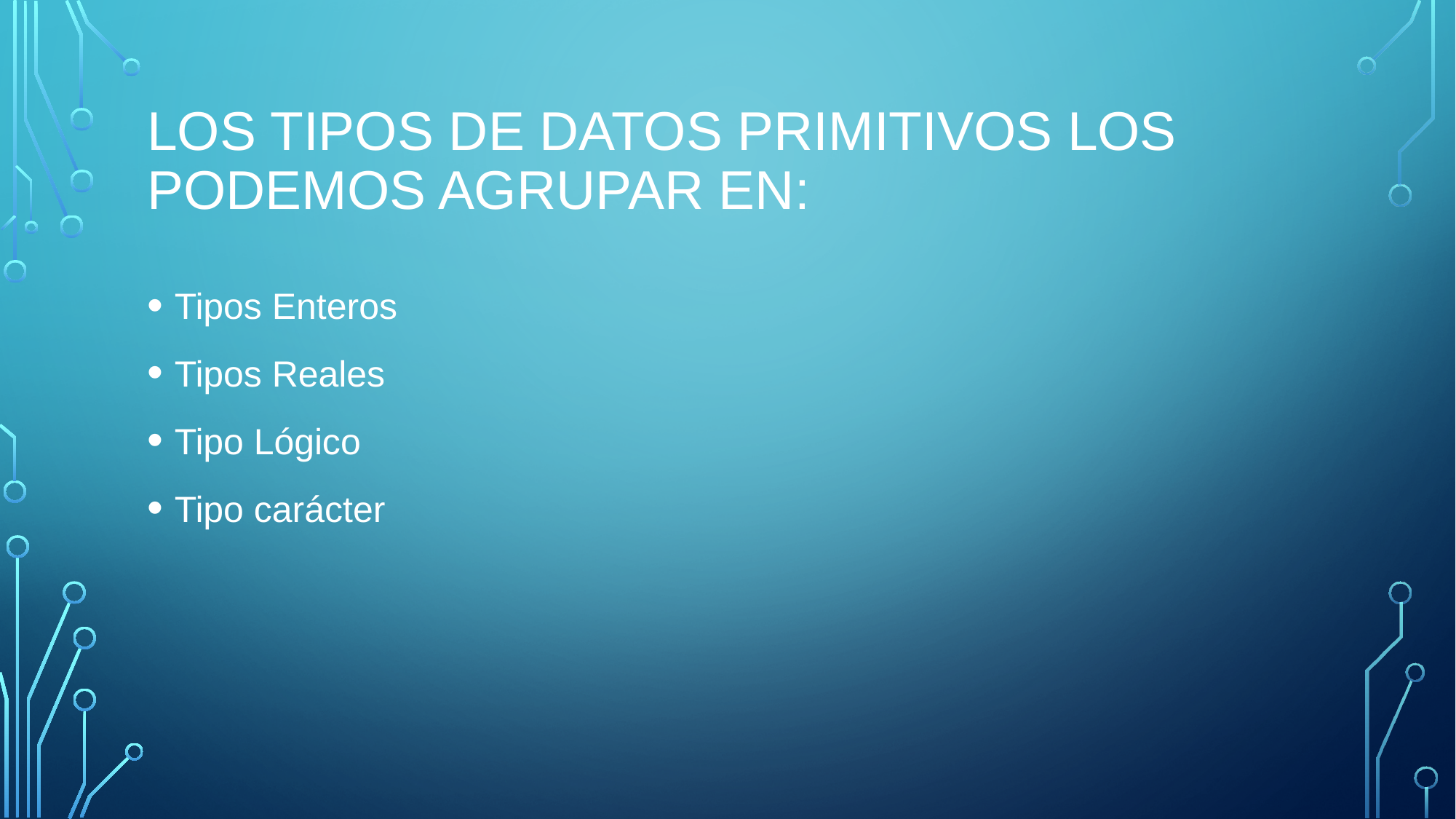

# Los tipos de datos primitivos los podemos agrupar en:
Tipos Enteros
Tipos Reales
Tipo Lógico
Tipo carácter